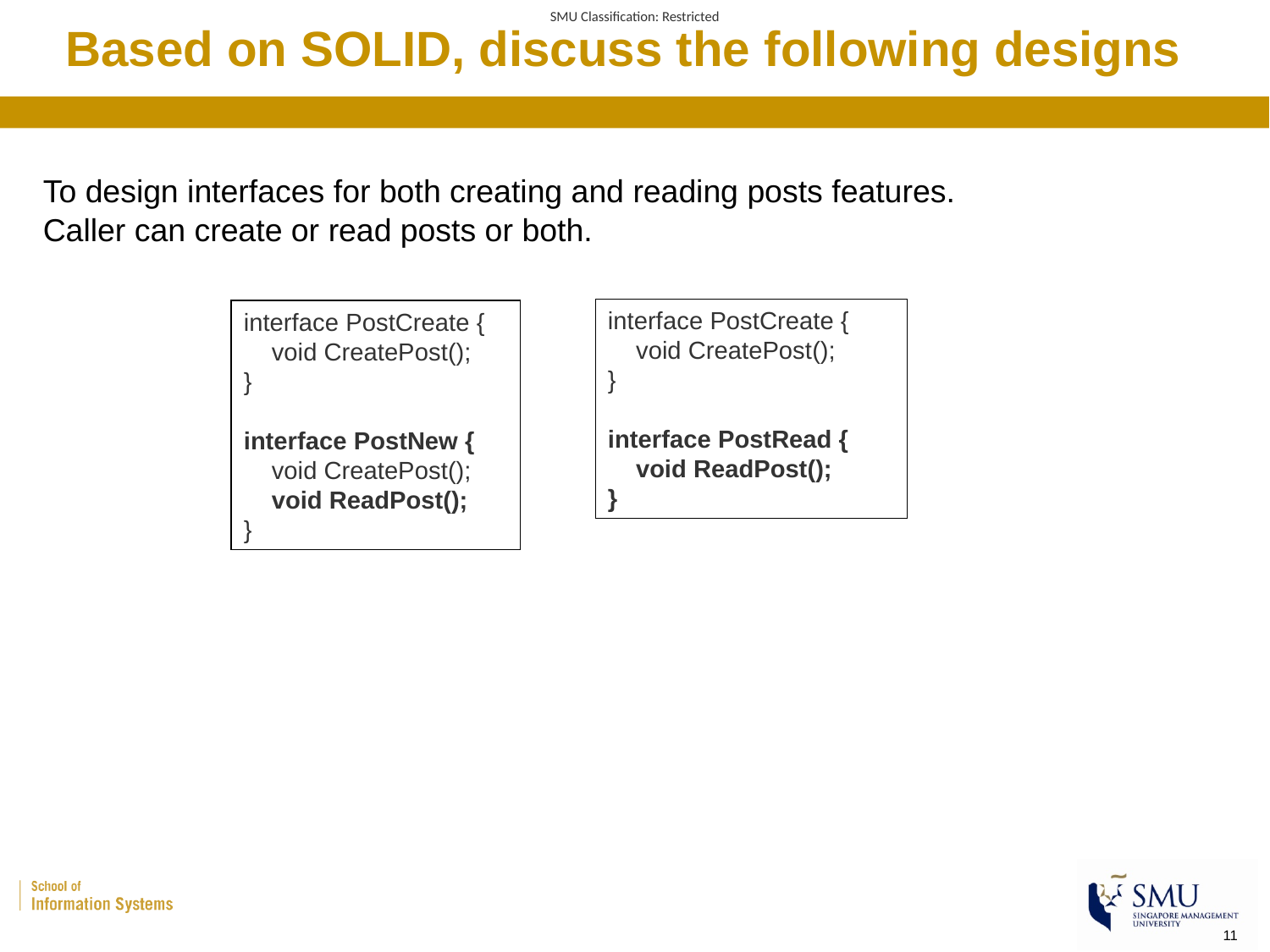

# Based on SOLID, discuss the following designs
To design interfaces for both creating and reading posts features. Caller can create or read posts or both.

interface PostCreate {
    void CreatePost();
}

interface PostNew {
    void CreatePost();
    void ReadPost();
}
interface PostCreate {
    void CreatePost();
}

interface PostRead {
    void ReadPost();
}
11